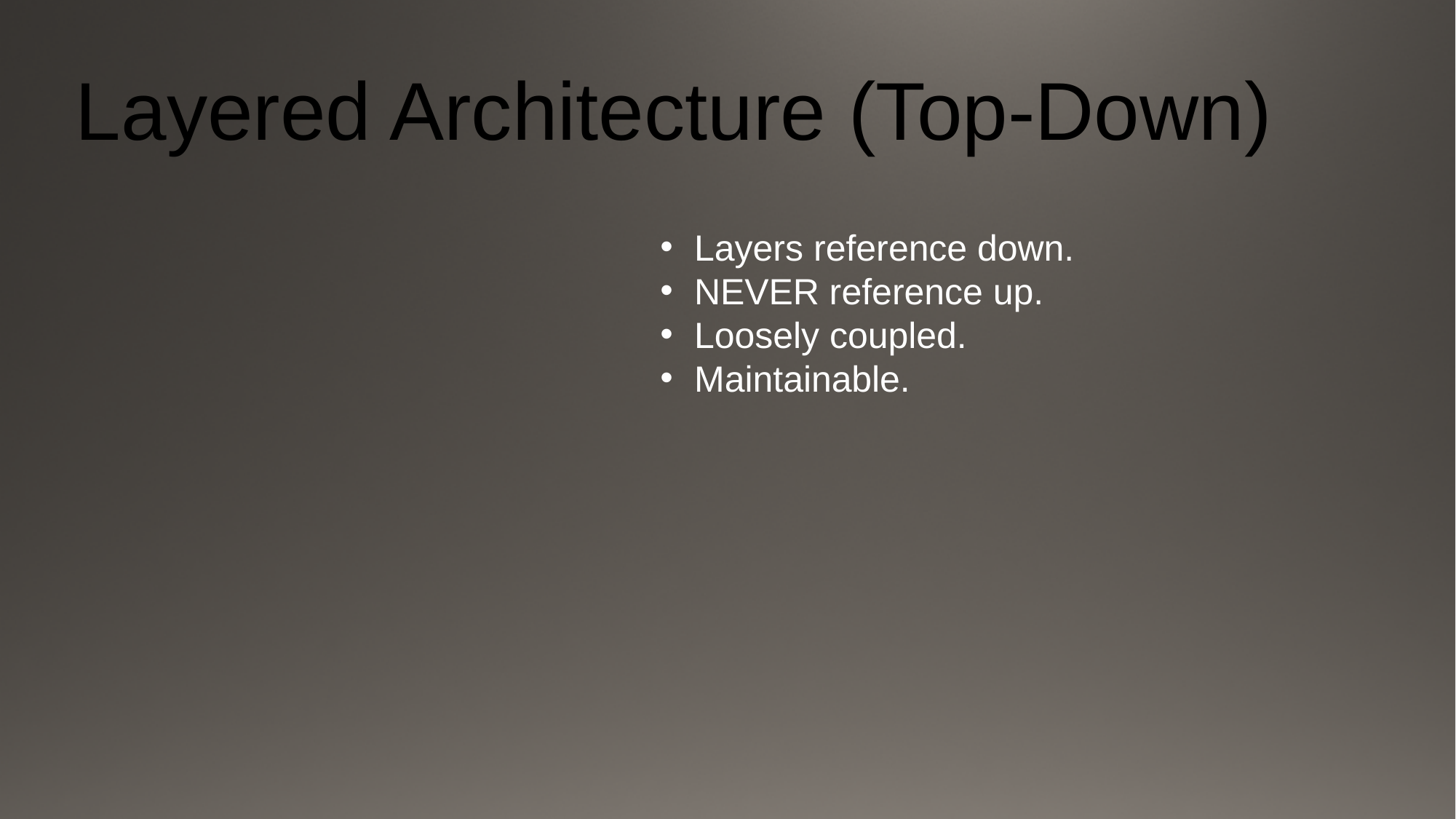

# Layered Architecture (Top-Down)

Layers reference down.
NEVER reference up.
Loosely coupled.
Maintainable.